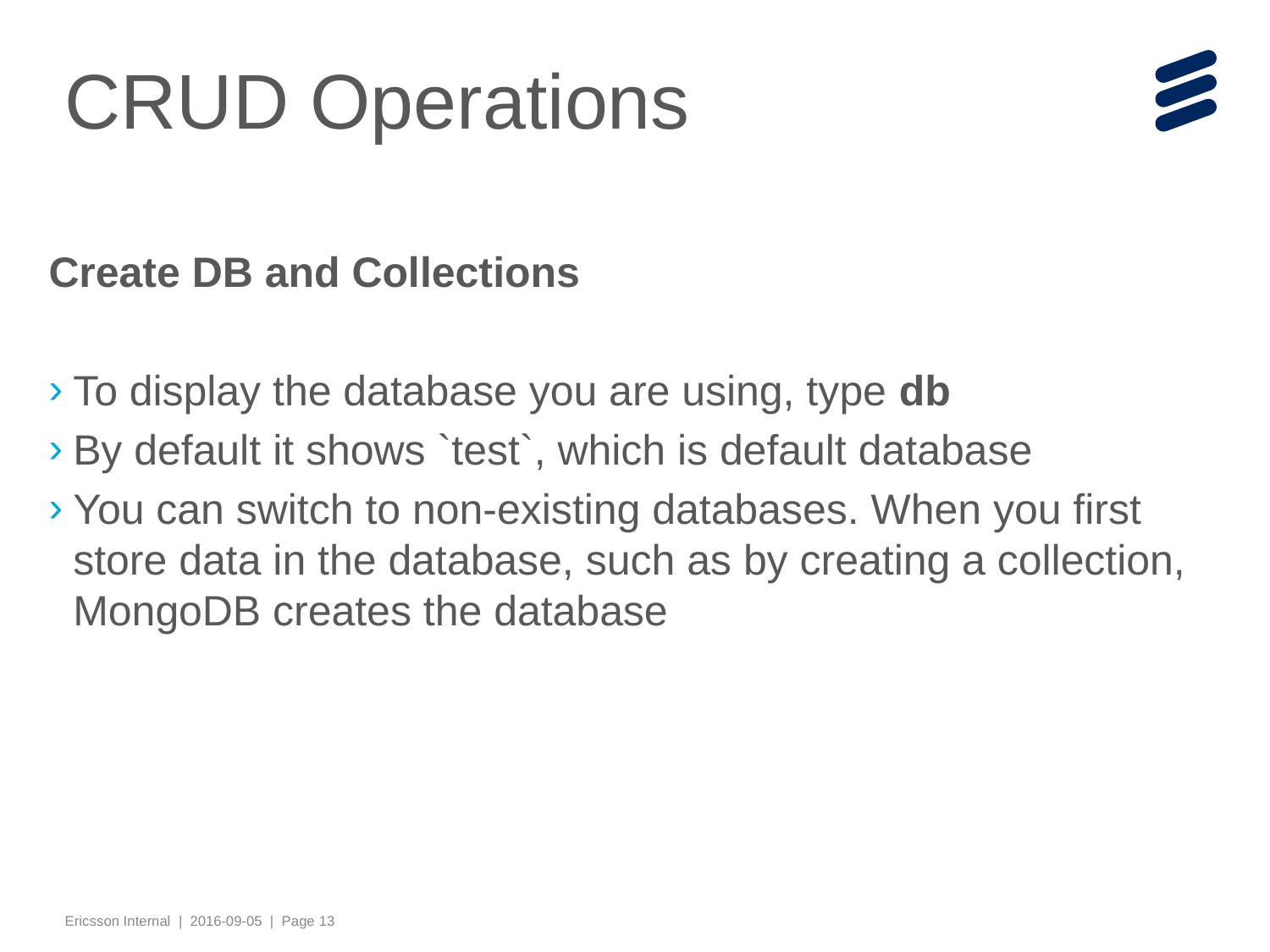

# CRUD Operations
Create DB and Collections

To display the database you are using, type db
By default it shows `test`, which is default database
You can switch to non-existing databases. When you first store data in the database, such as by creating a collection, MongoDB creates the database